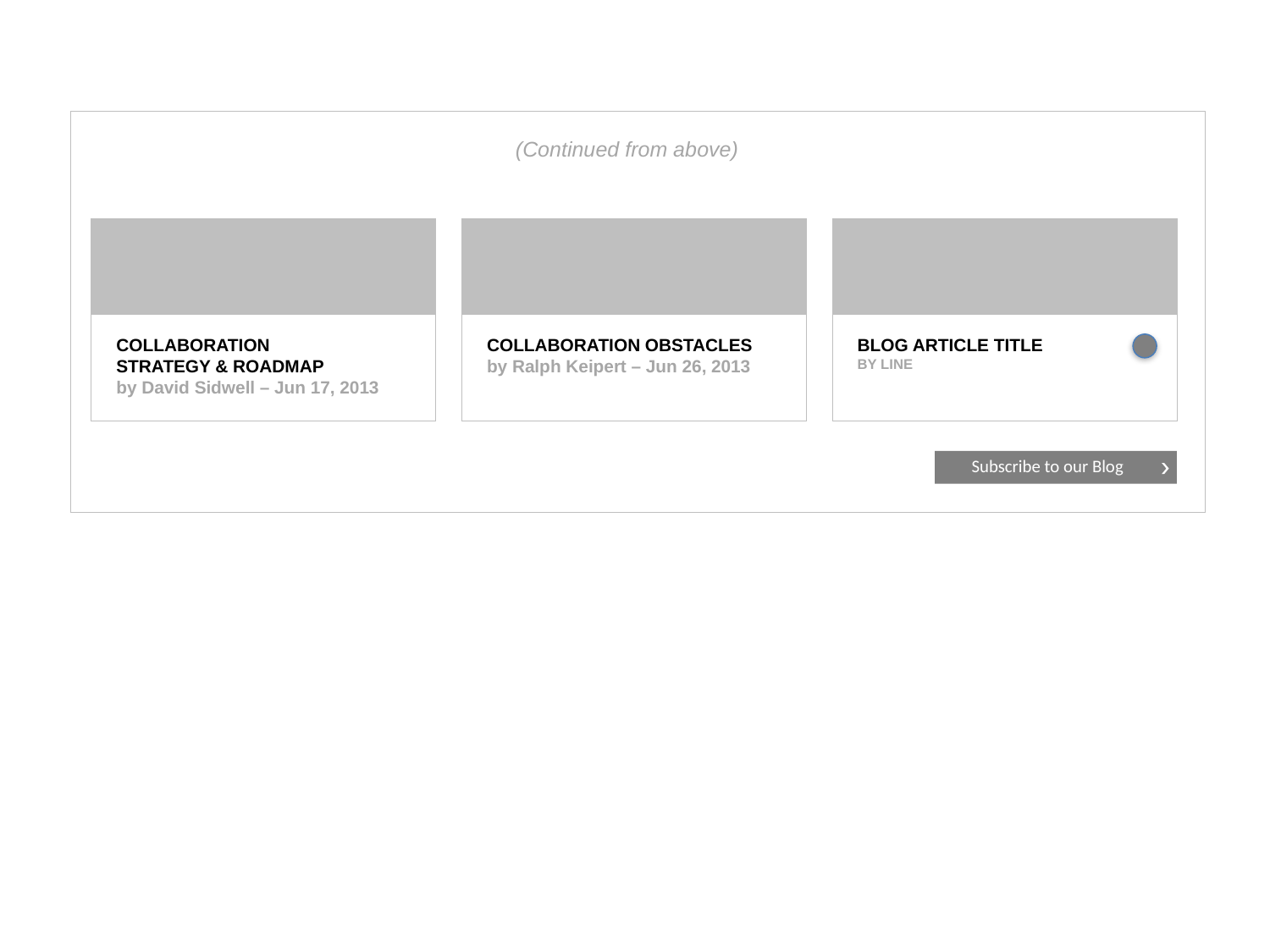

(Continued from above)

COLLABORATION
STRATEGY & ROADMAP
by David Sidwell – Jun 17, 2013

COLLABORATION OBSTACLES
by Ralph Keipert – Jun 26, 2013

BLOG ARTICLE TITLE
BY LINE

Subscribe to our Blog